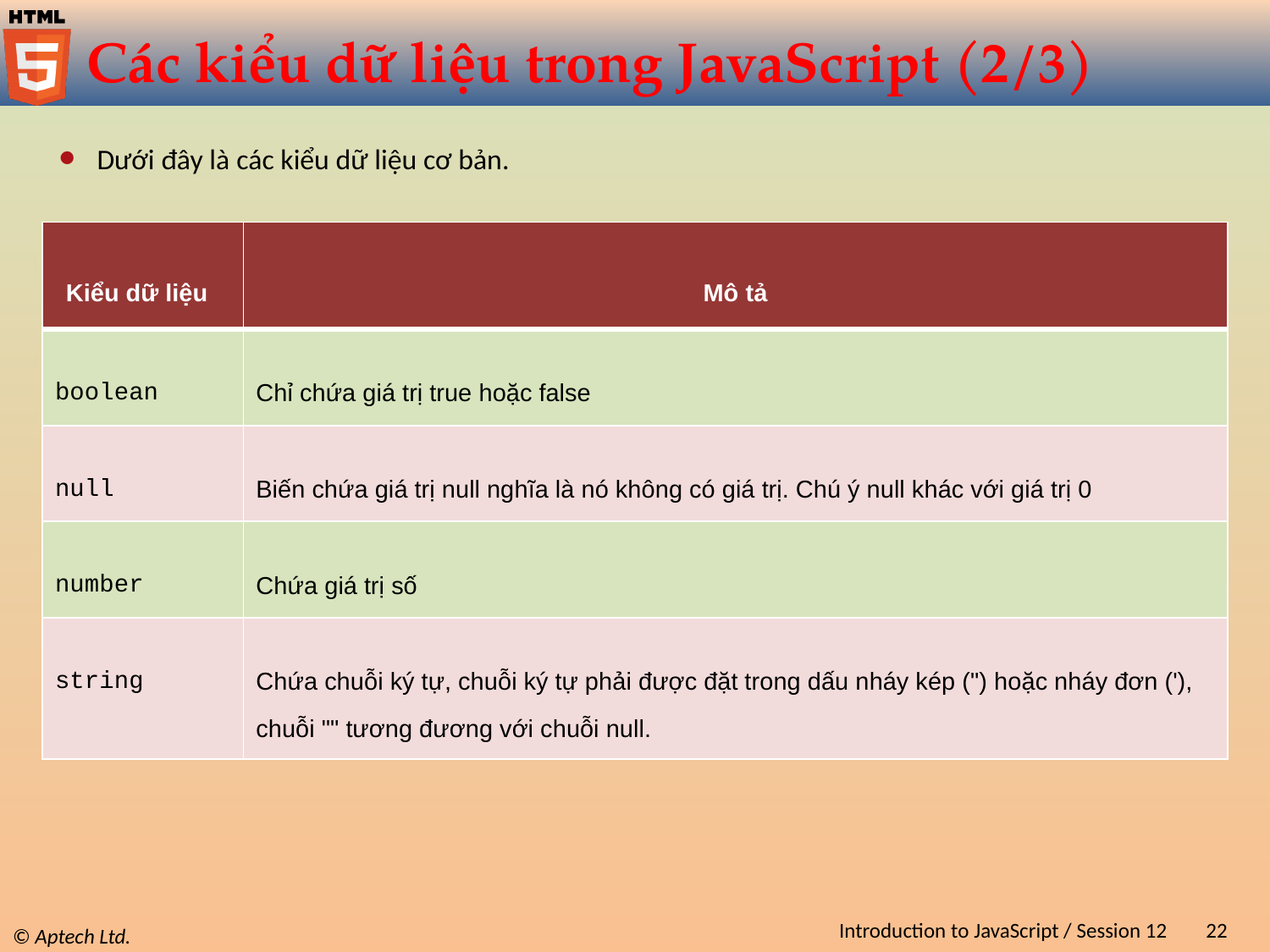

# Các kiểu dữ liệu trong JavaScript (2/3)
Dưới đây là các kiểu dữ liệu cơ bản.
| Kiểu dữ liệu | Mô tả |
| --- | --- |
| boolean | Chỉ chứa giá trị true hoặc false |
| null | Biến chứa giá trị null nghĩa là nó không có giá trị. Chú ý null khác với giá trị 0 |
| number | Chứa giá trị số |
| string | Chứa chuỗi ký tự, chuỗi ký tự phải được đặt trong dấu nháy kép (") hoặc nháy đơn ('), chuỗi "" tương đương với chuỗi null. |
Introduction to JavaScript / Session 12
22